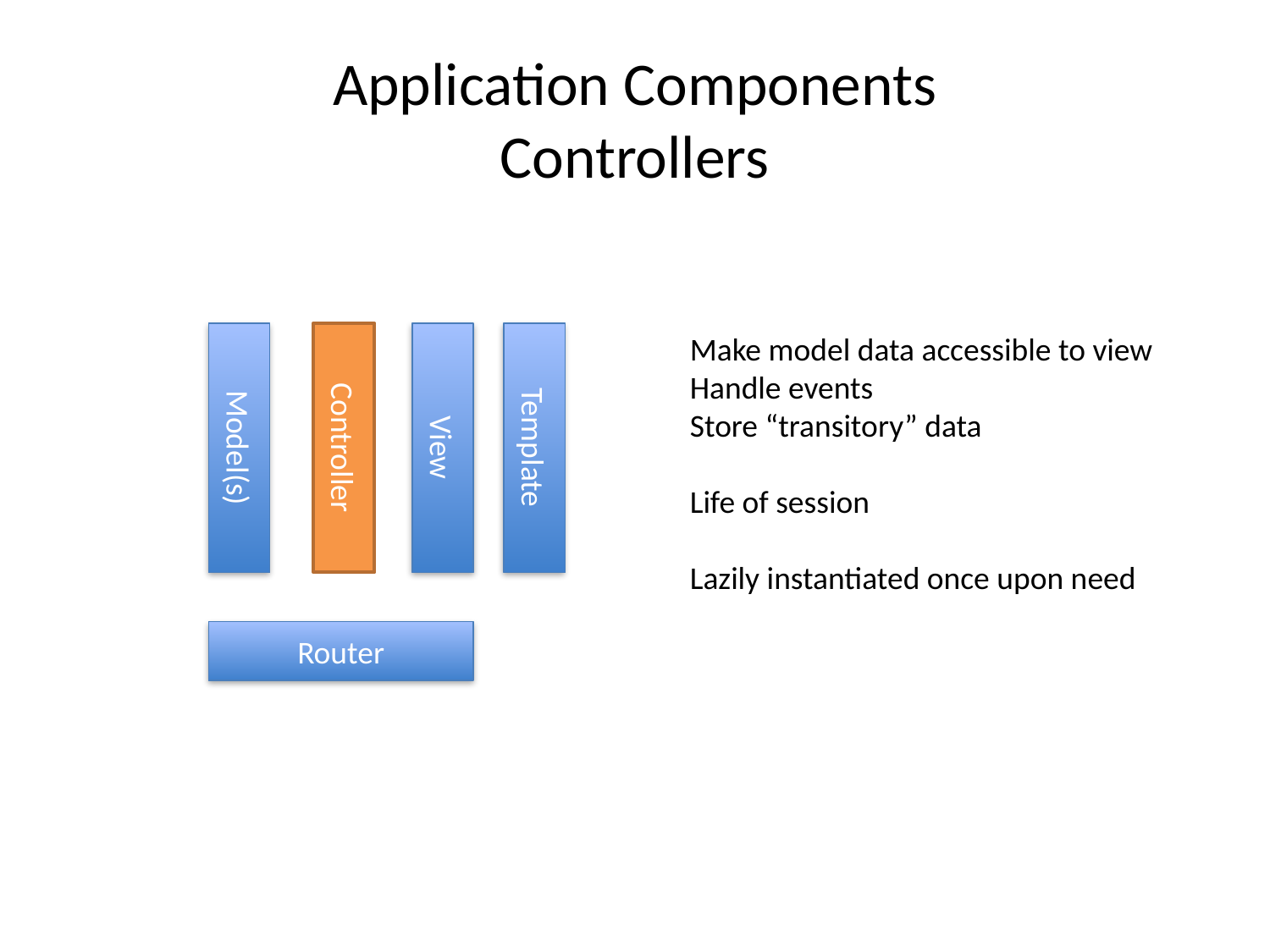

# Application Components Controllers
Model(s)
Controller
View
Template
Make model data accessible to view
Handle events
Store “transitory” data

Life of session

Lazily instantiated once upon need
Router